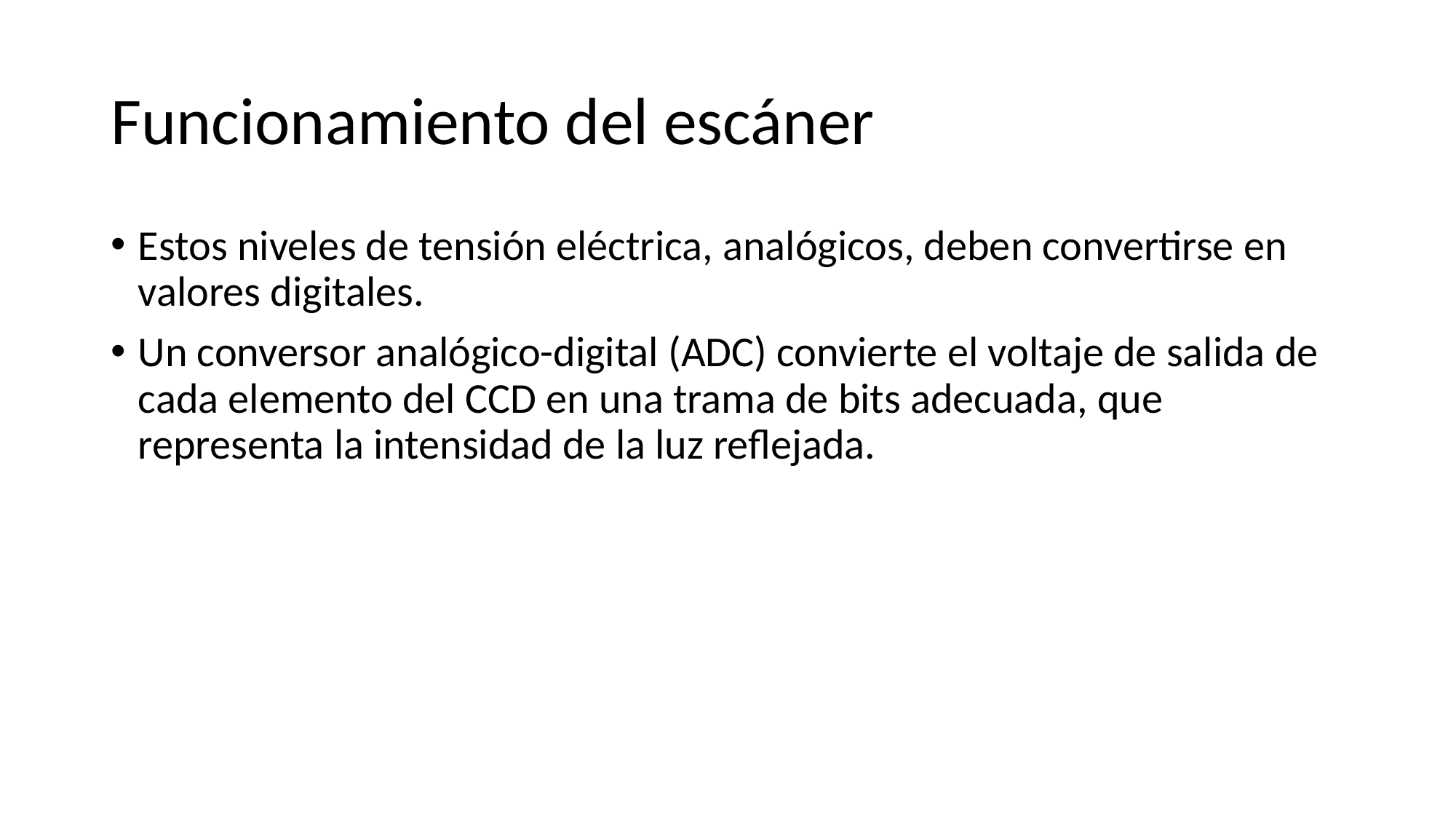

# Funcionamiento del escáner
Estos niveles de tensión eléctrica, analógicos, deben convertirse en valores digitales.
Un conversor analógico-digital (ADC) convierte el voltaje de salida de cada elemento del CCD en una trama de bits adecuada, que representa la intensidad de la luz reflejada.